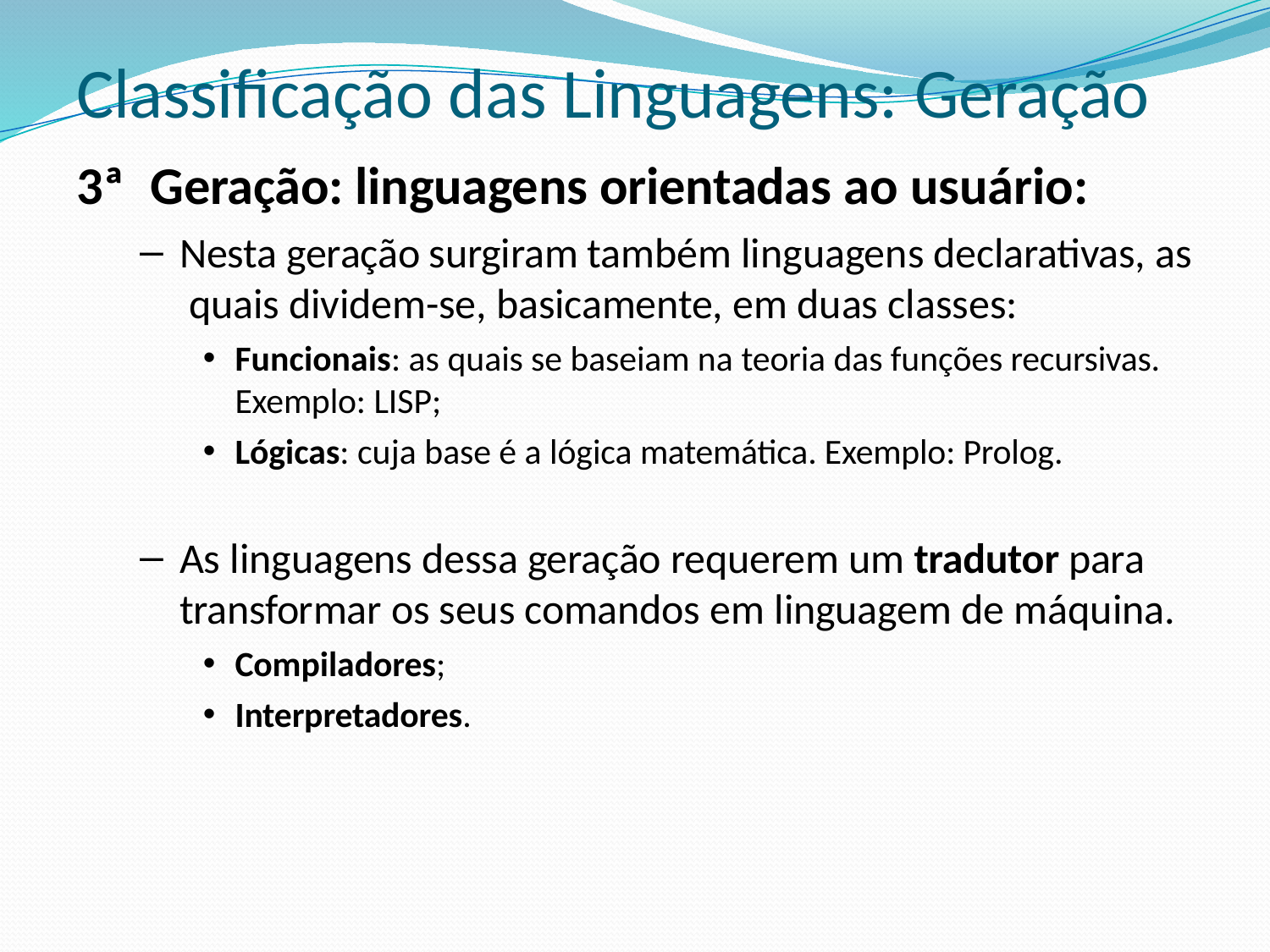

# Classificação das Linguagens: Geração
3ª	Geração: linguagens orientadas ao usuário:
Nesta geração surgiram também linguagens declarativas, as  quais dividem-se, basicamente, em duas classes:
Funcionais: as quais se baseiam na teoria das funções recursivas.
Exemplo: LISP;
Lógicas: cuja base é a lógica matemática. Exemplo: Prolog.

As linguagens dessa geração requerem um tradutor para  transformar os seus comandos em linguagem de máquina.
Compiladores;
Interpretadores.